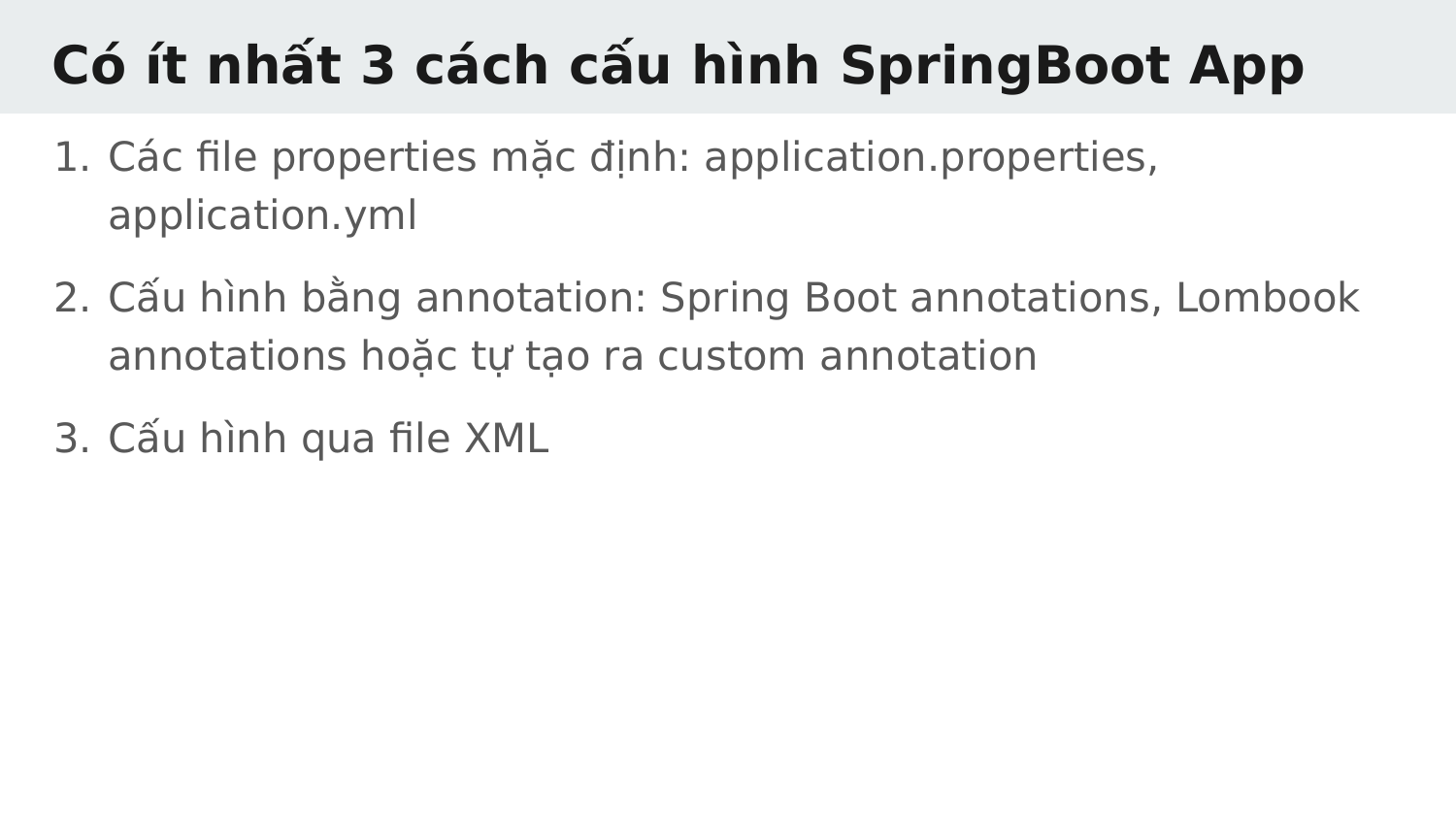

# Có ít nhất 3 cách cấu hình SpringBoot App
Các file properties mặc định: application.properties, application.yml
Cấu hình bằng annotation: Spring Boot annotations, Lombook annotations hoặc tự tạo ra custom annotation
Cấu hình qua file XML